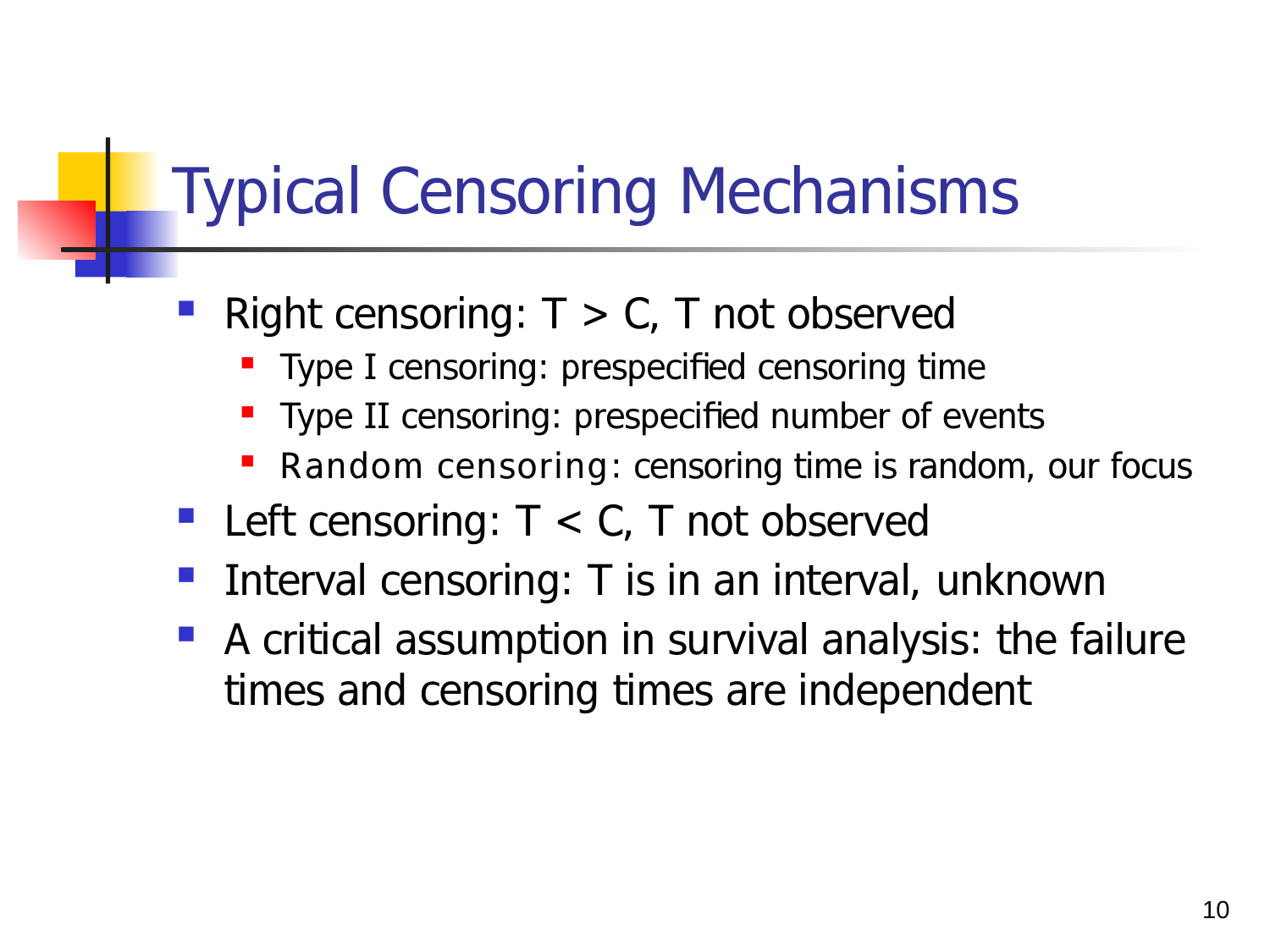

# Typical Censoring Mechanisms
Right censoring: T > C, T not observed
Type I censoring: prespecified censoring time
Type II censoring: prespecified number of events
Random censoring: censoring time is random, our focus
Left censoring: T < C, T not observed
Interval censoring: T is in an interval, unknown
A critical assumption in survival analysis: the failure times and censoring times are independent

10